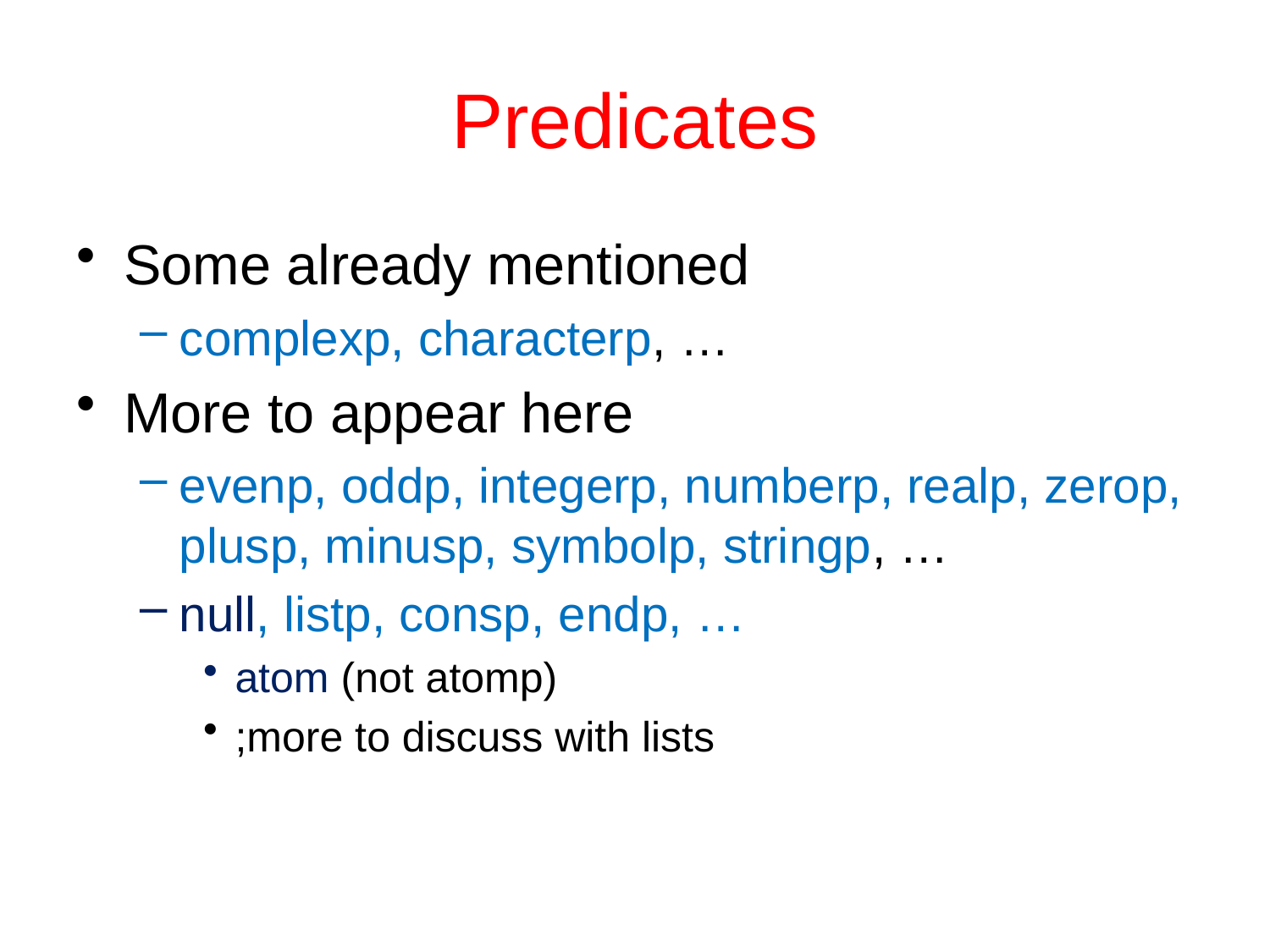

# Predicates
Some already mentioned
complexp, characterp, …
More to appear here
evenp, oddp, integerp, numberp, realp, zerop, plusp, minusp, symbolp, stringp, …
null, listp, consp, endp, …
atom (not atomp)
;more to discuss with lists